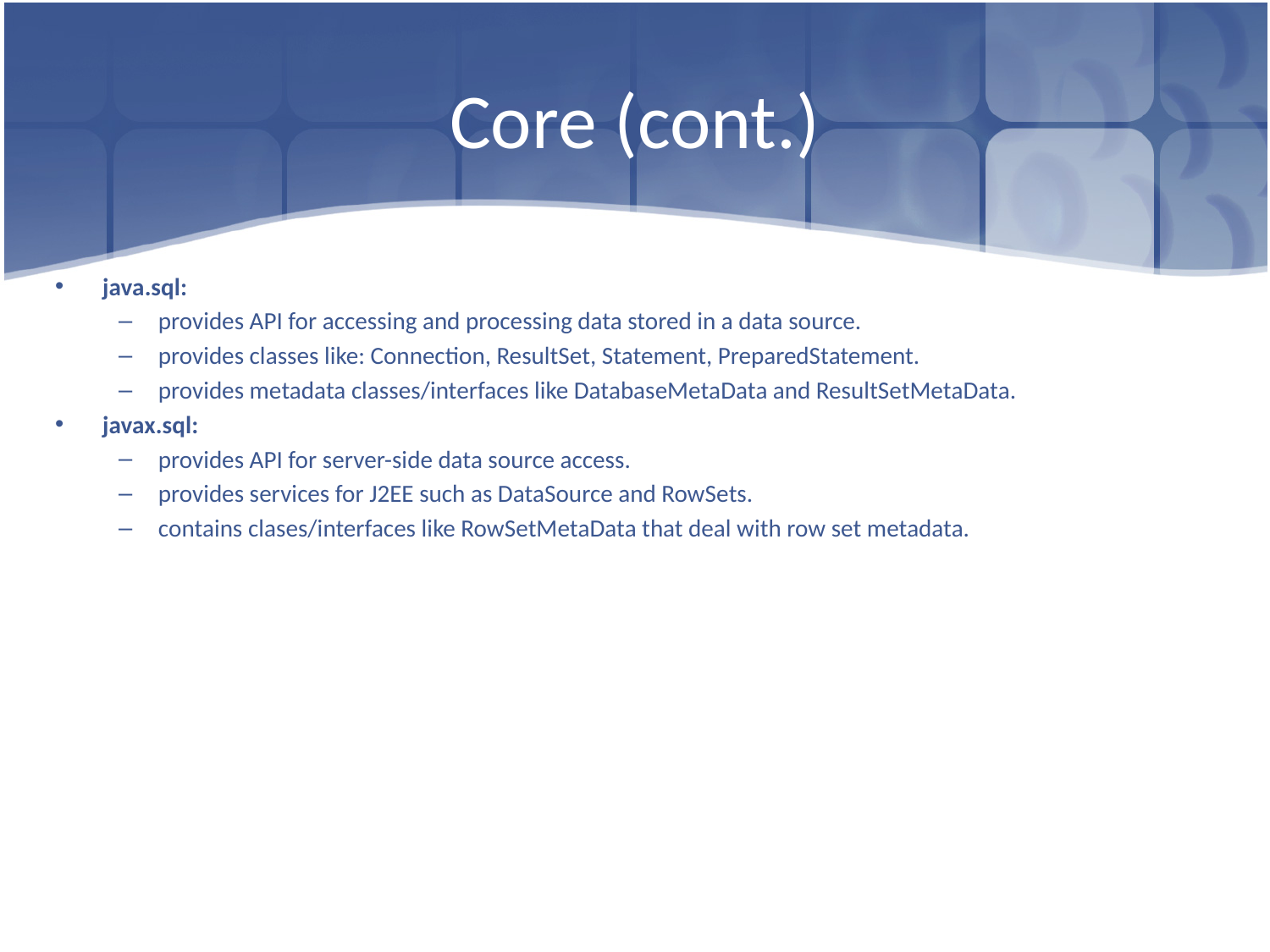

# Core (cont.)
java.sql:
provides API for accessing and processing data stored in a data source.
provides classes like: Connection, ResultSet, Statement, PreparedStatement.
provides metadata classes/interfaces like DatabaseMetaData and ResultSetMetaData.
javax.sql:
provides API for server-side data source access.
provides services for J2EE such as DataSource and RowSets.
contains clases/interfaces like RowSetMetaData that deal with row set metadata.